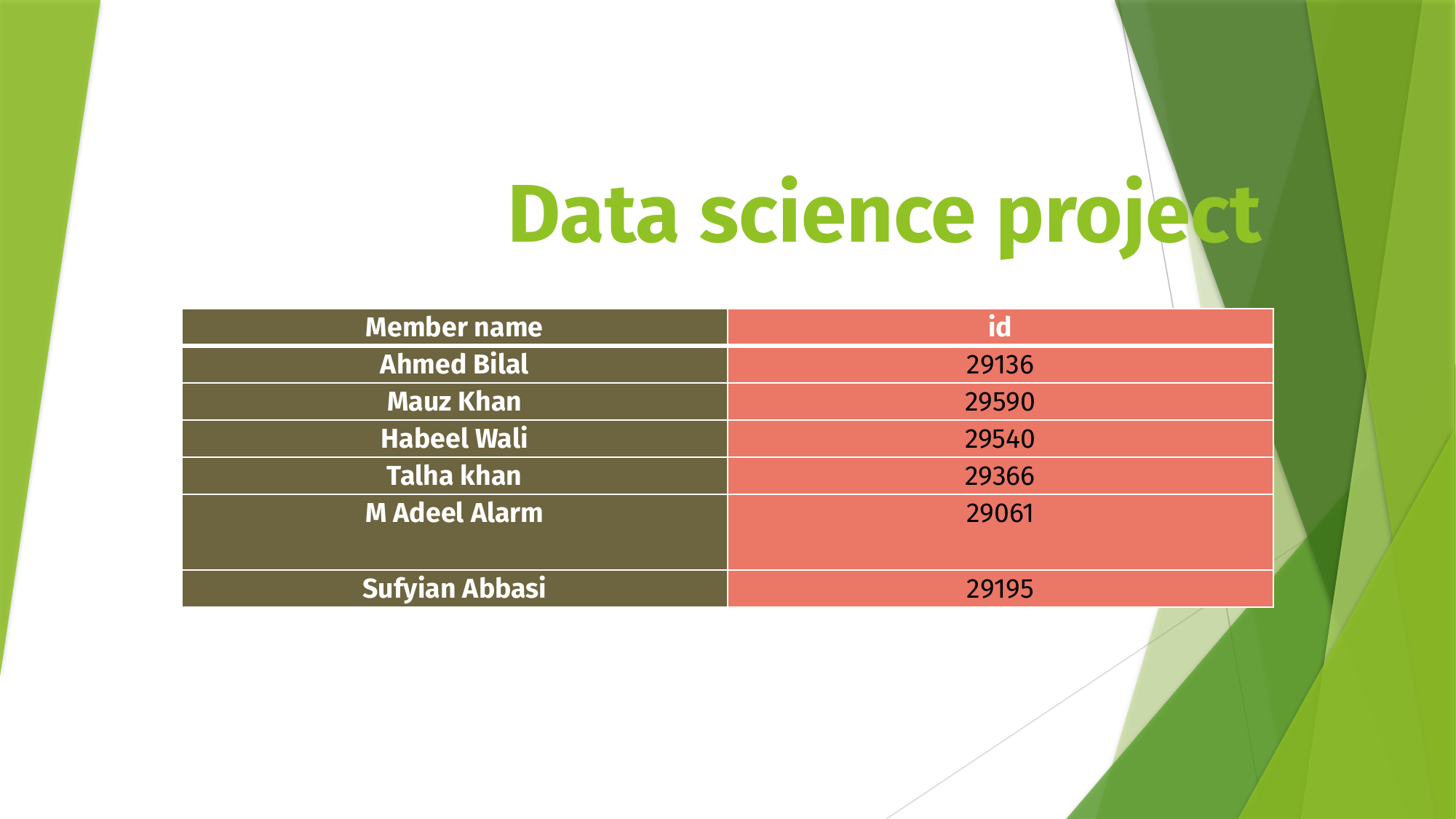

# Data science project
| Member name | id |
| --- | --- |
| Ahmed Bilal | 29136 |
| Mauz Khan | 29590 |
| Habeel Wali | 29540 |
| Talha khan | 29366 |
| M Adeel Alarm | 29061 |
| Sufyian Abbasi | 29195 |